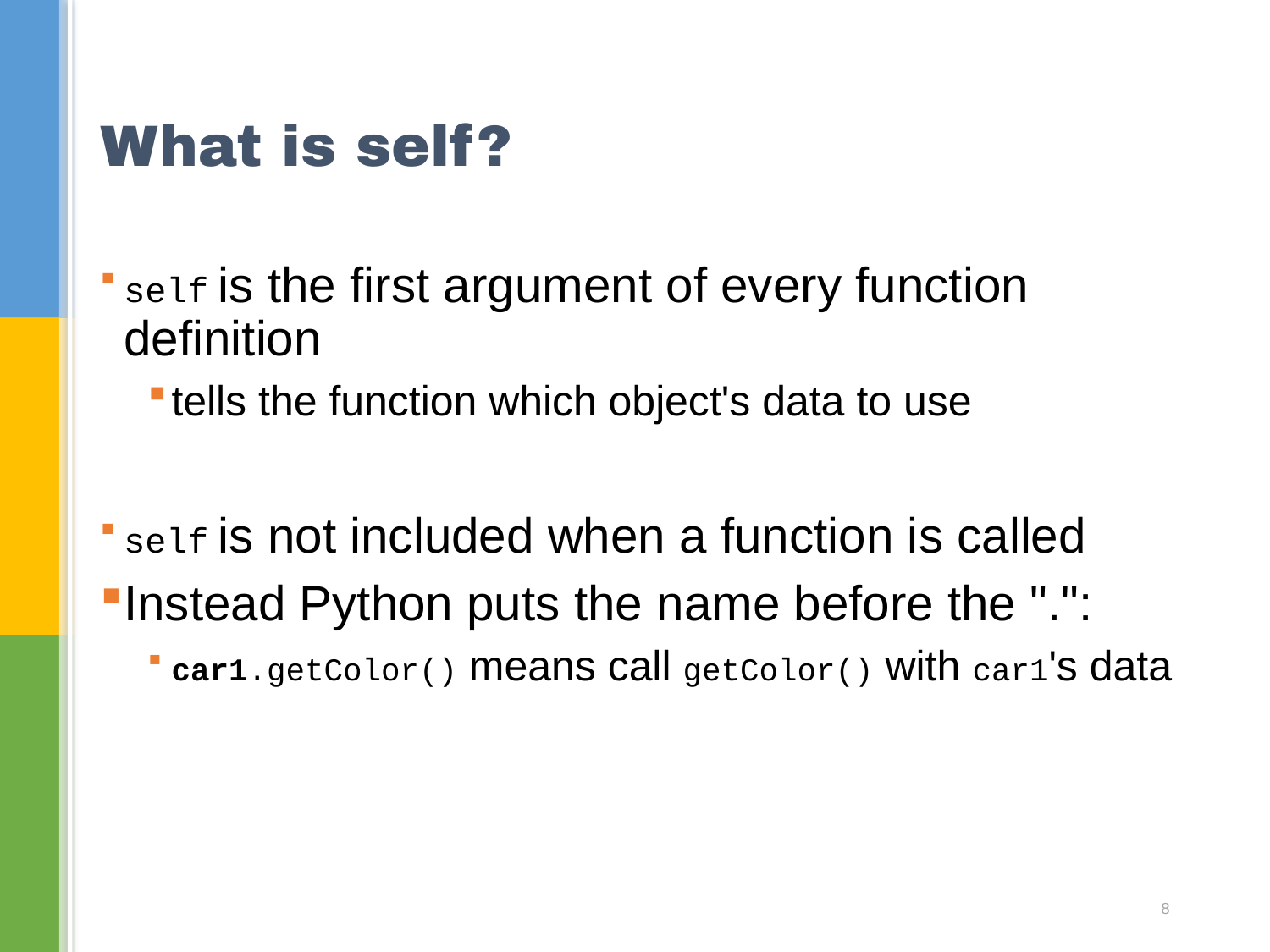

# What is self?
self is the first argument of every function definition
tells the function which object's data to use

self is not included when a function is called
Instead Python puts the name before the ".":
car1.getColor() means call getColor() with car1's data

8